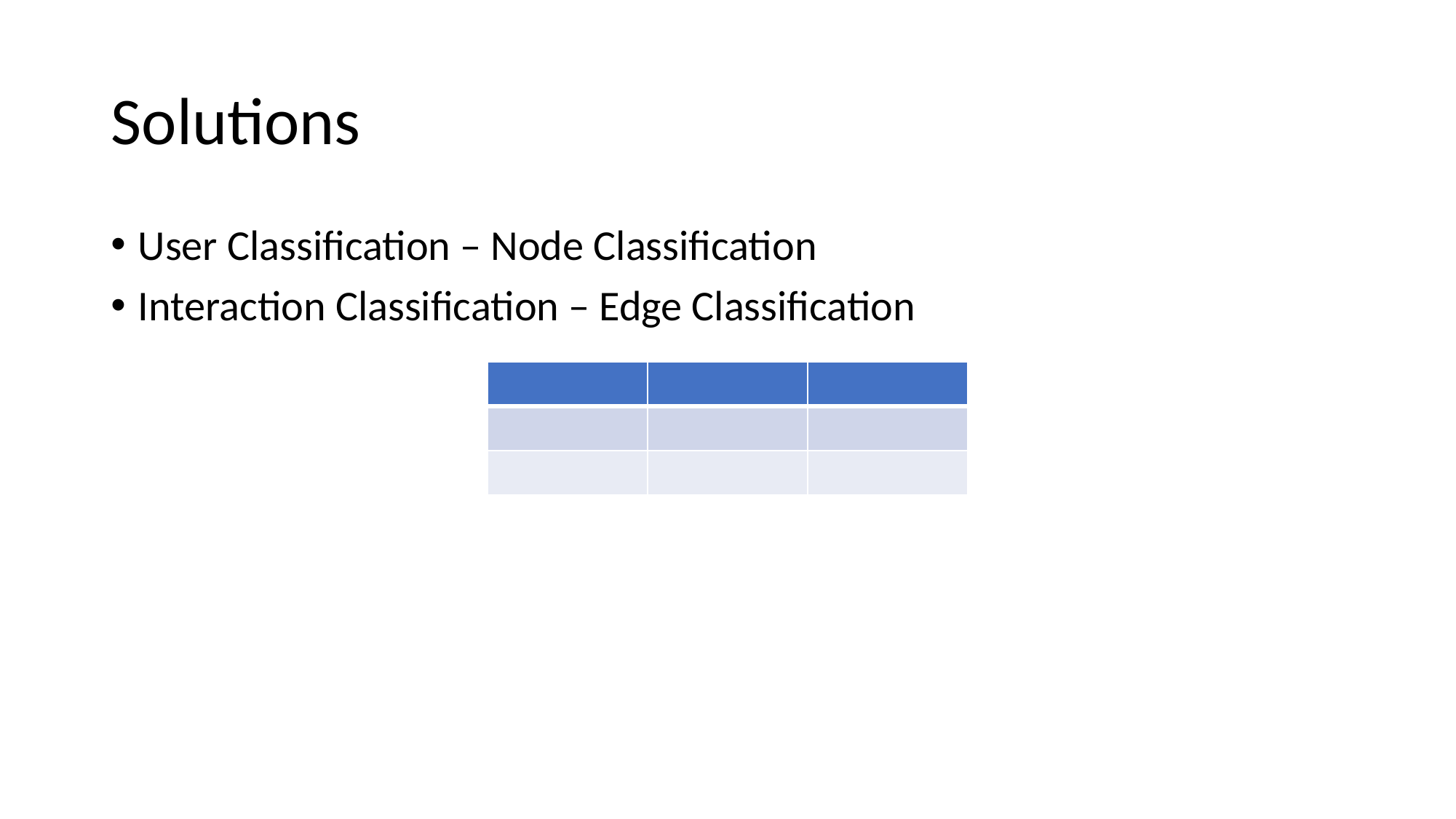

# Solutions
User Classification – Node Classification
Interaction Classification – Edge Classification
|  |  |  |
| --- | --- | --- |
|  |  |  |
|  |  |  |